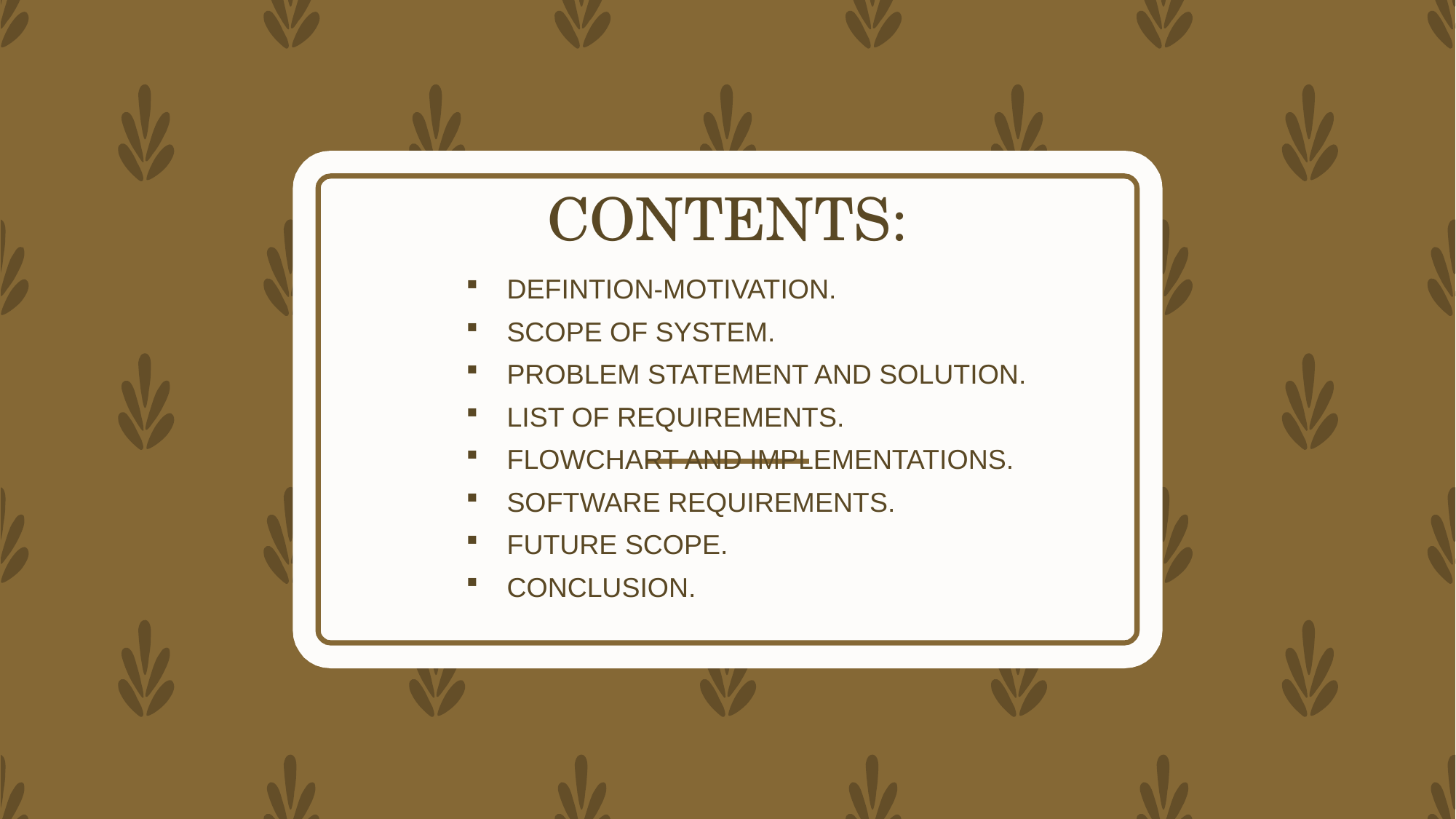

# CONTENTS:
DEFINTION-MOTIVATION.
SCOPE OF SYSTEM.
PROBLEM STATEMENT AND SOLUTION.
LIST OF REQUIREMENTS.
FLOWCHART AND IMPLEMENTATIONS.
SOFTWARE REQUIREMENTS.
FUTURE SCOPE.
CONCLUSION.